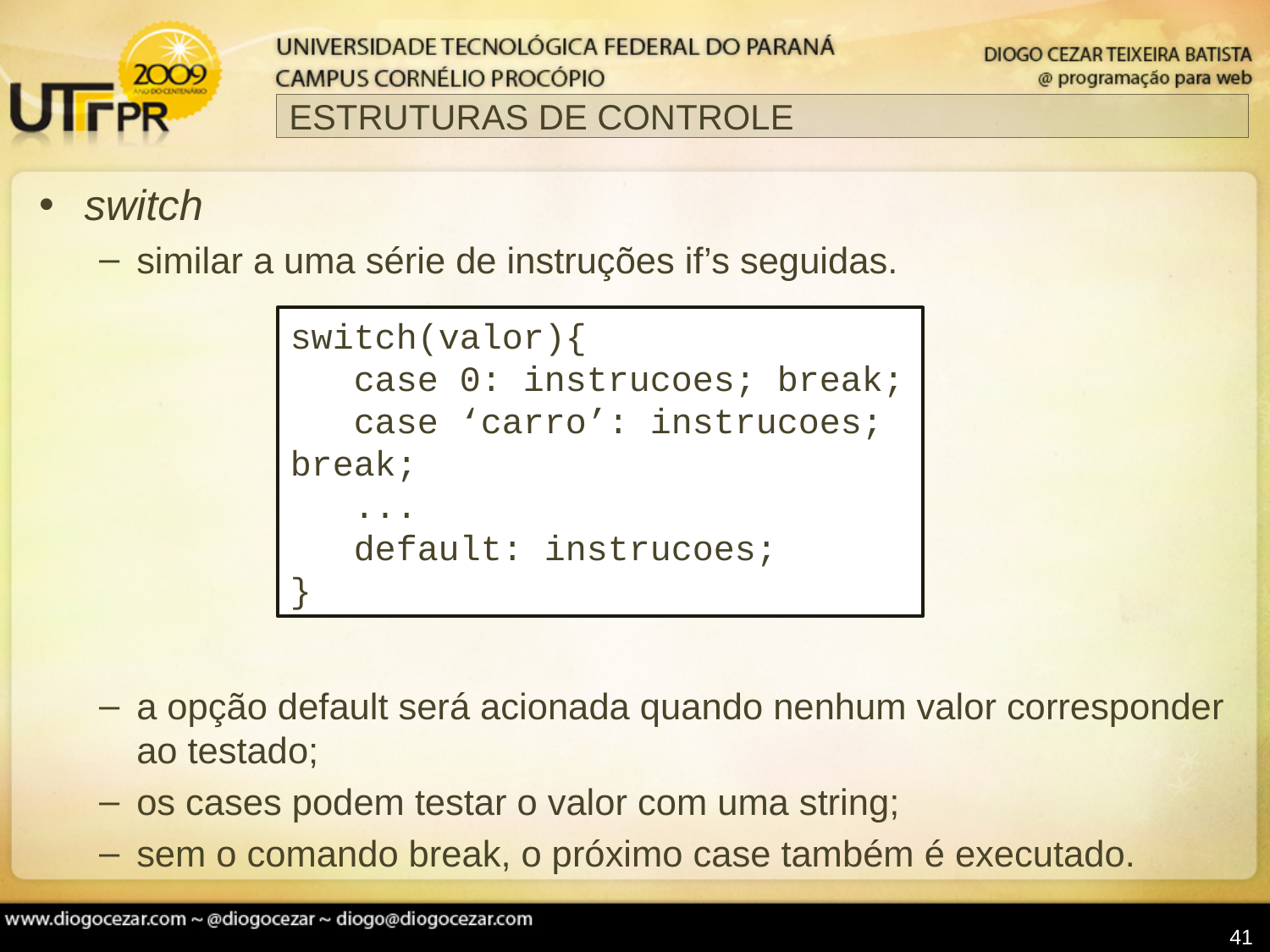

# ESTRUTURAS DE CONTROLE
switch
similar a uma série de instruções if’s seguidas.

a opção default será acionada quando nenhum valor corresponder ao testado;
os cases podem testar o valor com uma string;
sem o comando break, o próximo case também é executado.
switch(valor){
   case 0: instrucoes; break;
   case ‘carro’: instrucoes; break;
   ...
   default: instrucoes;
}
41